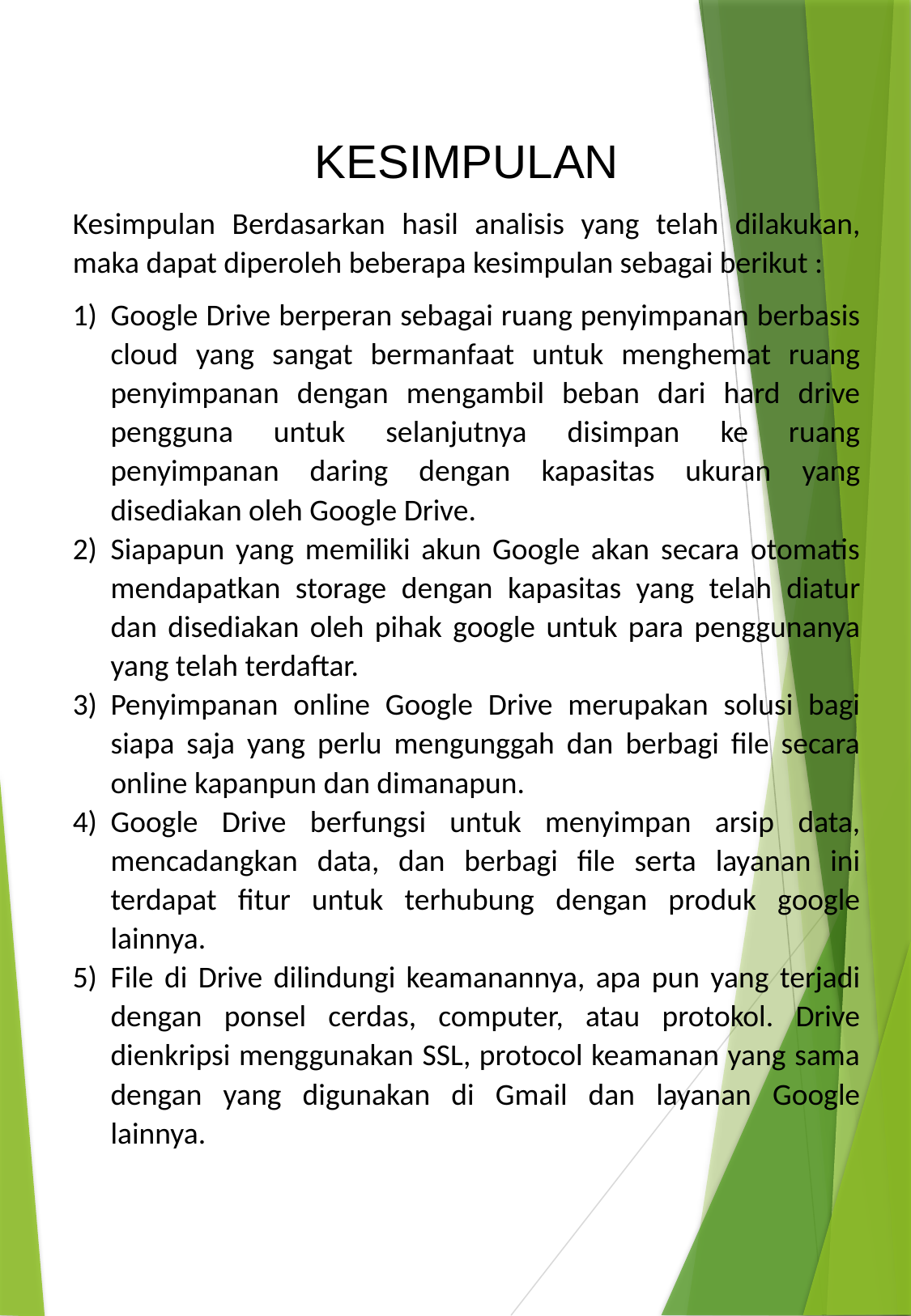

KESIMPULAN
Kesimpulan Berdasarkan hasil analisis yang telah dilakukan, maka dapat diperoleh beberapa kesimpulan sebagai berikut :
Google Drive berperan sebagai ruang penyimpanan berbasis cloud yang sangat bermanfaat untuk menghemat ruang penyimpanan dengan mengambil beban dari hard drive pengguna untuk selanjutnya disimpan ke ruang penyimpanan daring dengan kapasitas ukuran yang disediakan oleh Google Drive.
Siapapun yang memiliki akun Google akan secara otomatis mendapatkan storage dengan kapasitas yang telah diatur dan disediakan oleh pihak google untuk para penggunanya yang telah terdaftar.
Penyimpanan online Google Drive merupakan solusi bagi siapa saja yang perlu mengunggah dan berbagi file secara online kapanpun dan dimanapun.
Google Drive berfungsi untuk menyimpan arsip data, mencadangkan data, dan berbagi file serta layanan ini terdapat fitur untuk terhubung dengan produk google lainnya.
File di Drive dilindungi keamanannya, apa pun yang terjadi dengan ponsel cerdas, computer, atau protokol. Drive dienkripsi menggunakan SSL, protocol keamanan yang sama dengan yang digunakan di Gmail dan layanan Google lainnya.